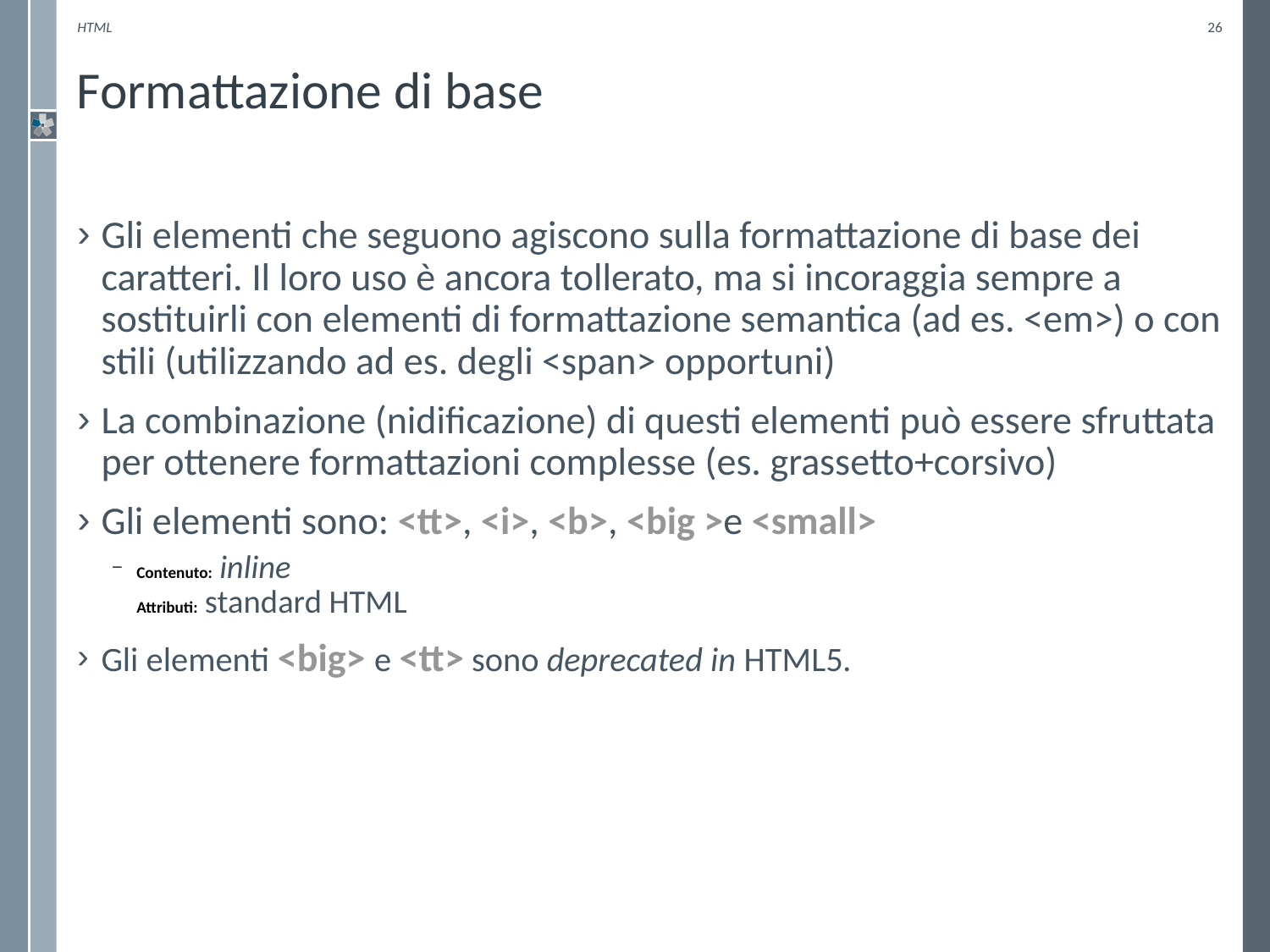

HTML
26
# Formattazione di base
Gli elementi che seguono agiscono sulla formattazione di base dei caratteri. Il loro uso è ancora tollerato, ma si incoraggia sempre a sostituirli con elementi di formattazione semantica (ad es. <em>) o con stili (utilizzando ad es. degli <span> opportuni)
La combinazione (nidificazione) di questi elementi può essere sfruttata per ottenere formattazioni complesse (es. grassetto+corsivo)
Gli elementi sono: <tt>, <i>, <b>, <big >e <small>
Contenuto: inline
Attributi: standard HTML
Gli elementi <big> e <tt> sono deprecated in HTML5.